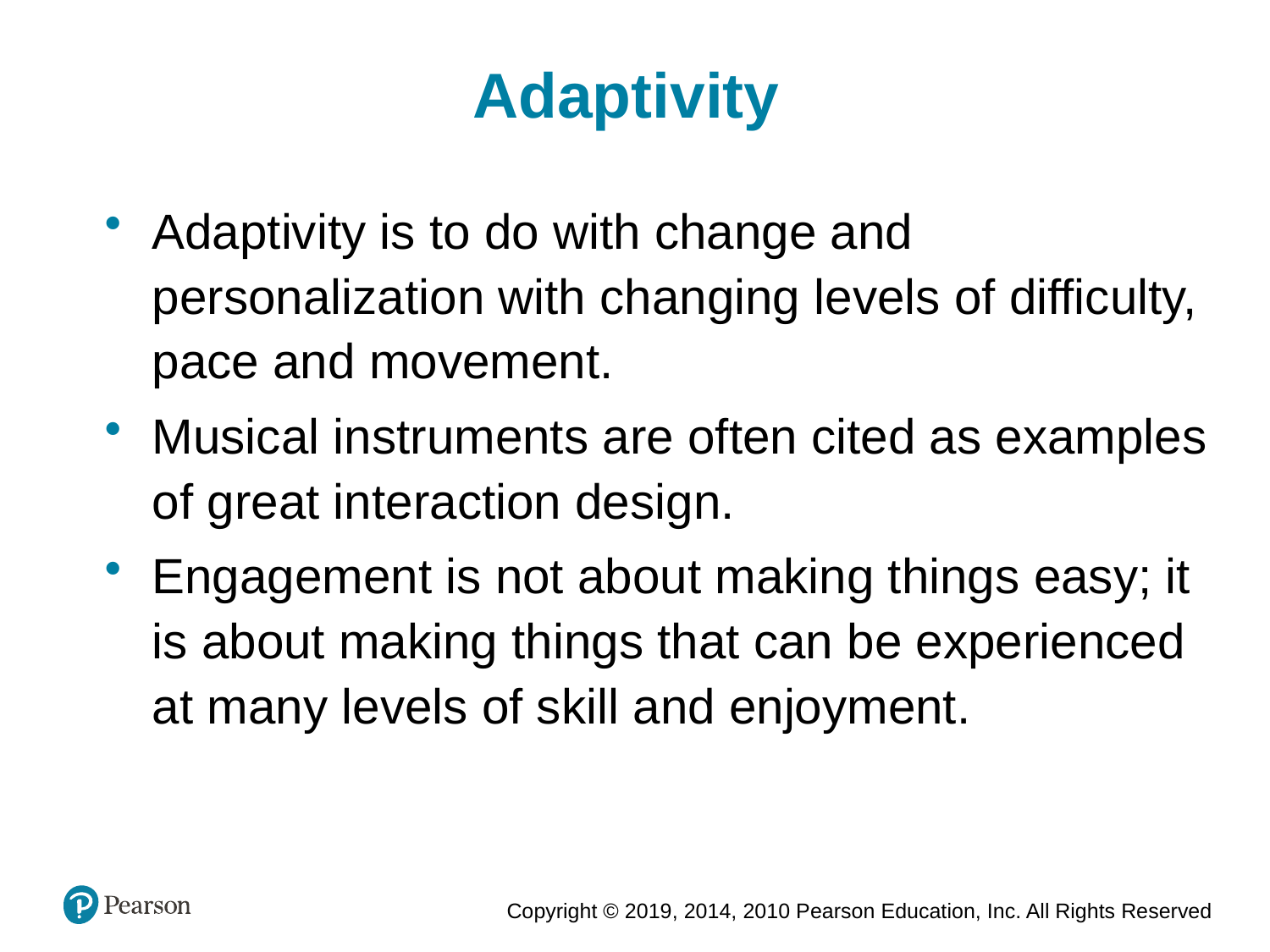

Adaptivity
Adaptivity is to do with change and personalization with changing levels of difficulty, pace and movement.
Musical instruments are often cited as examples of great interaction design.
Engagement is not about making things easy; it is about making things that can be experienced at many levels of skill and enjoyment.